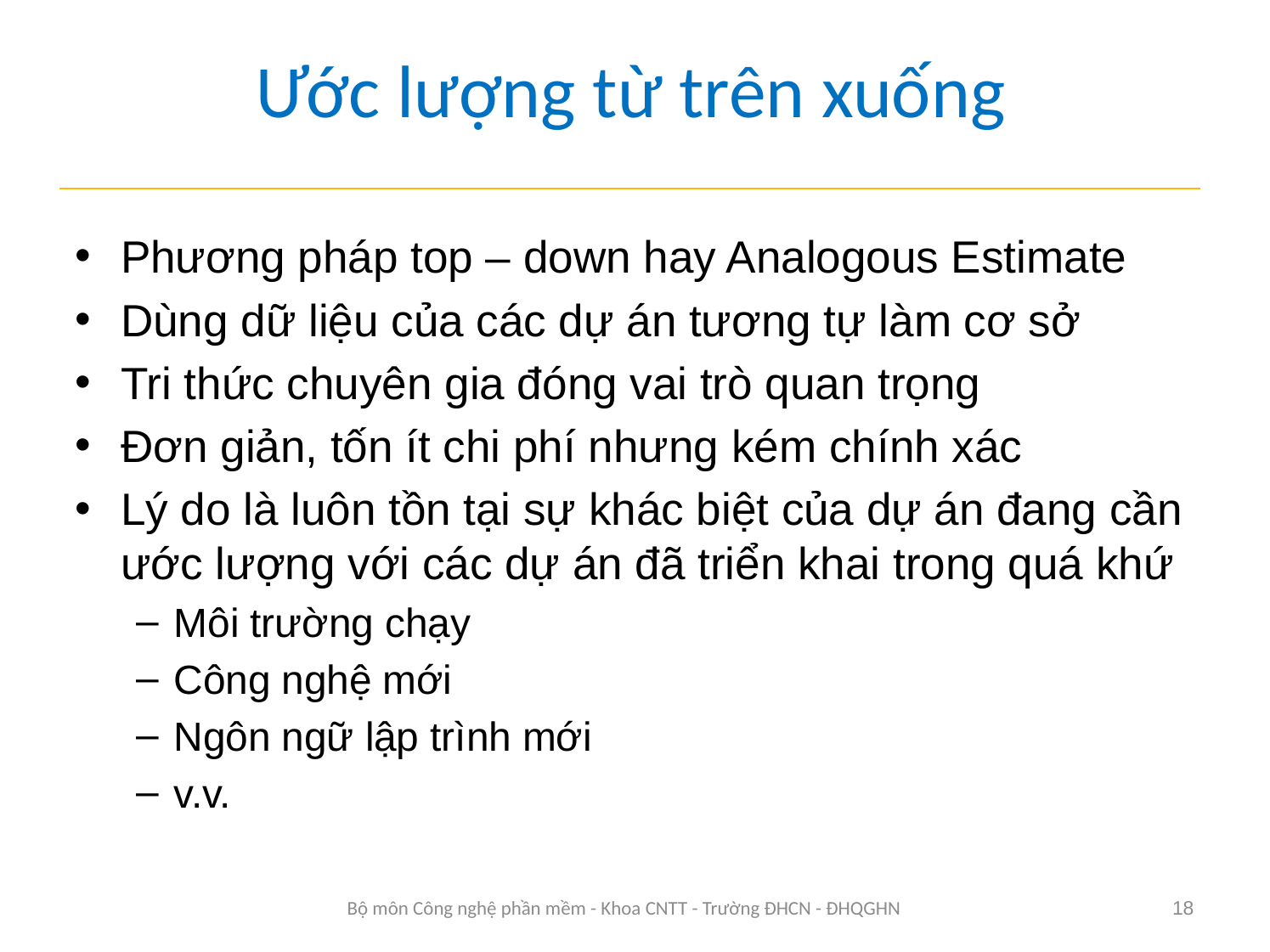

# Ước lượng từ trên xuống
Phương pháp top – down hay Analogous Estimate
Dùng dữ liệu của các dự án tương tự làm cơ sở
Tri thức chuyên gia đóng vai trò quan trọng
Đơn giản, tốn ít chi phí nhưng kém chính xác
Lý do là luôn tồn tại sự khác biệt của dự án đang cần ước lượng với các dự án đã triển khai trong quá khứ
Môi trường chạy
Công nghệ mới
Ngôn ngữ lập trình mới
v.v.
Bộ môn Công nghệ phần mềm - Khoa CNTT - Trường ĐHCN - ĐHQGHN
18